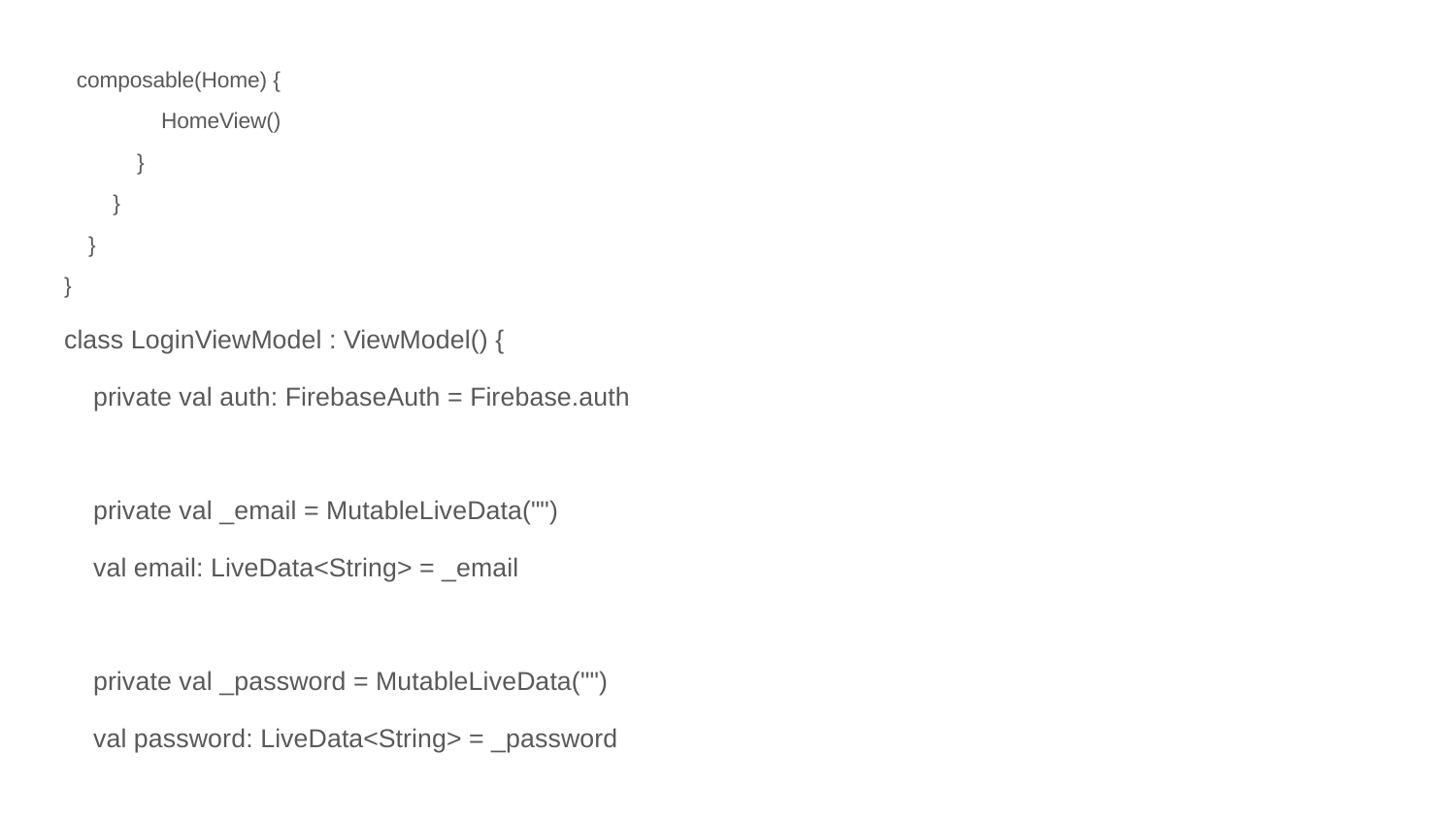

composable(Home) {
                HomeView()
            }
        }
    }
}
class LoginViewModel : ViewModel() {
    private val auth: FirebaseAuth = Firebase.auth

    private val _email = MutableLiveData("")
    val email: LiveData<String> = _email

    private val _password = MutableLiveData("")
    val password: LiveData<String> = _password